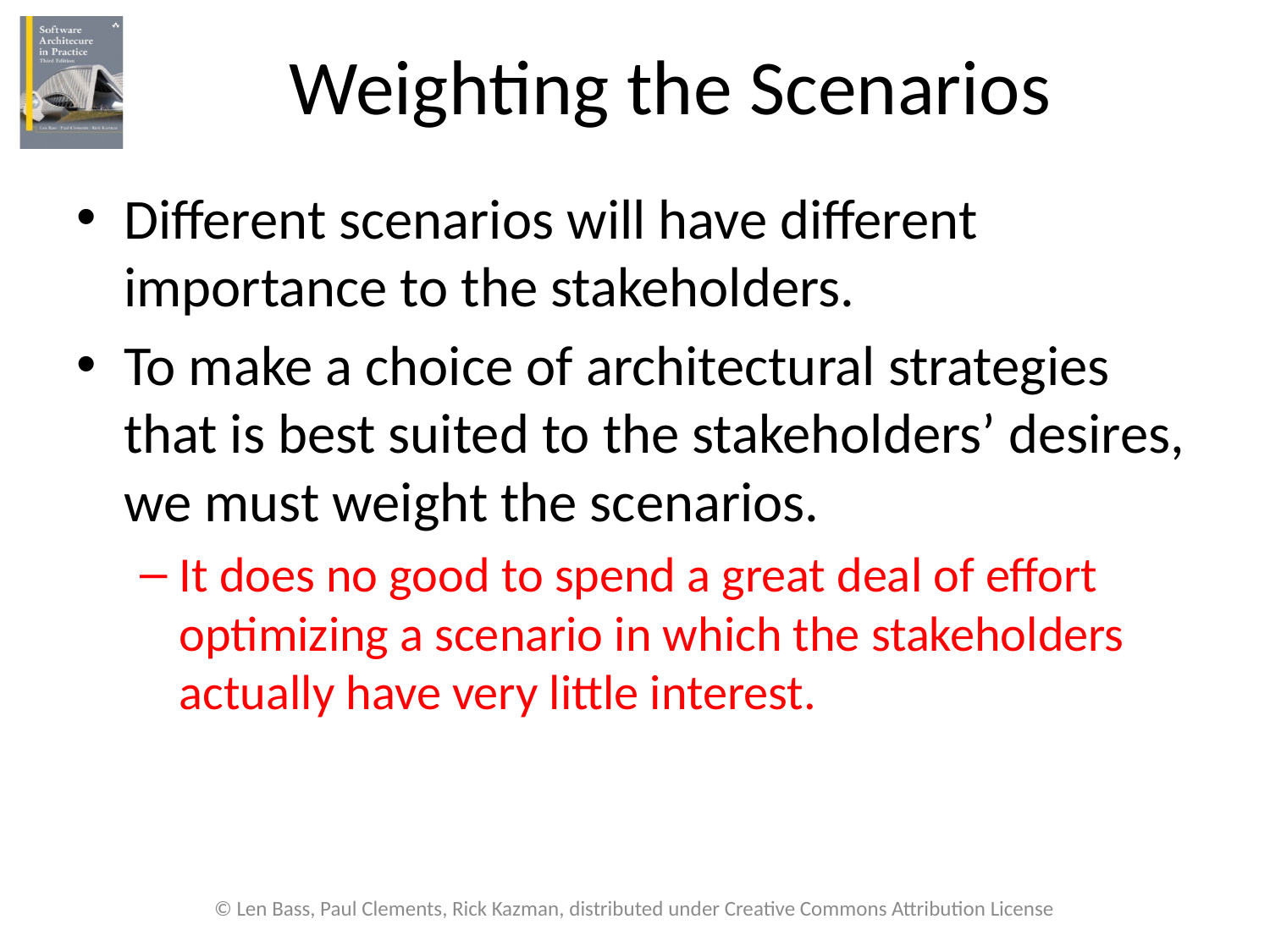

# Weighting the Scenarios
Different scenarios will have different importance to the stakeholders.
To make a choice of architectural strategies that is best suited to the stakeholders’ desires, we must weight the scenarios.
It does no good to spend a great deal of effort optimizing a scenario in which the stakeholders actually have very little interest.
© Len Bass, Paul Clements, Rick Kazman, distributed under Creative Commons Attribution License